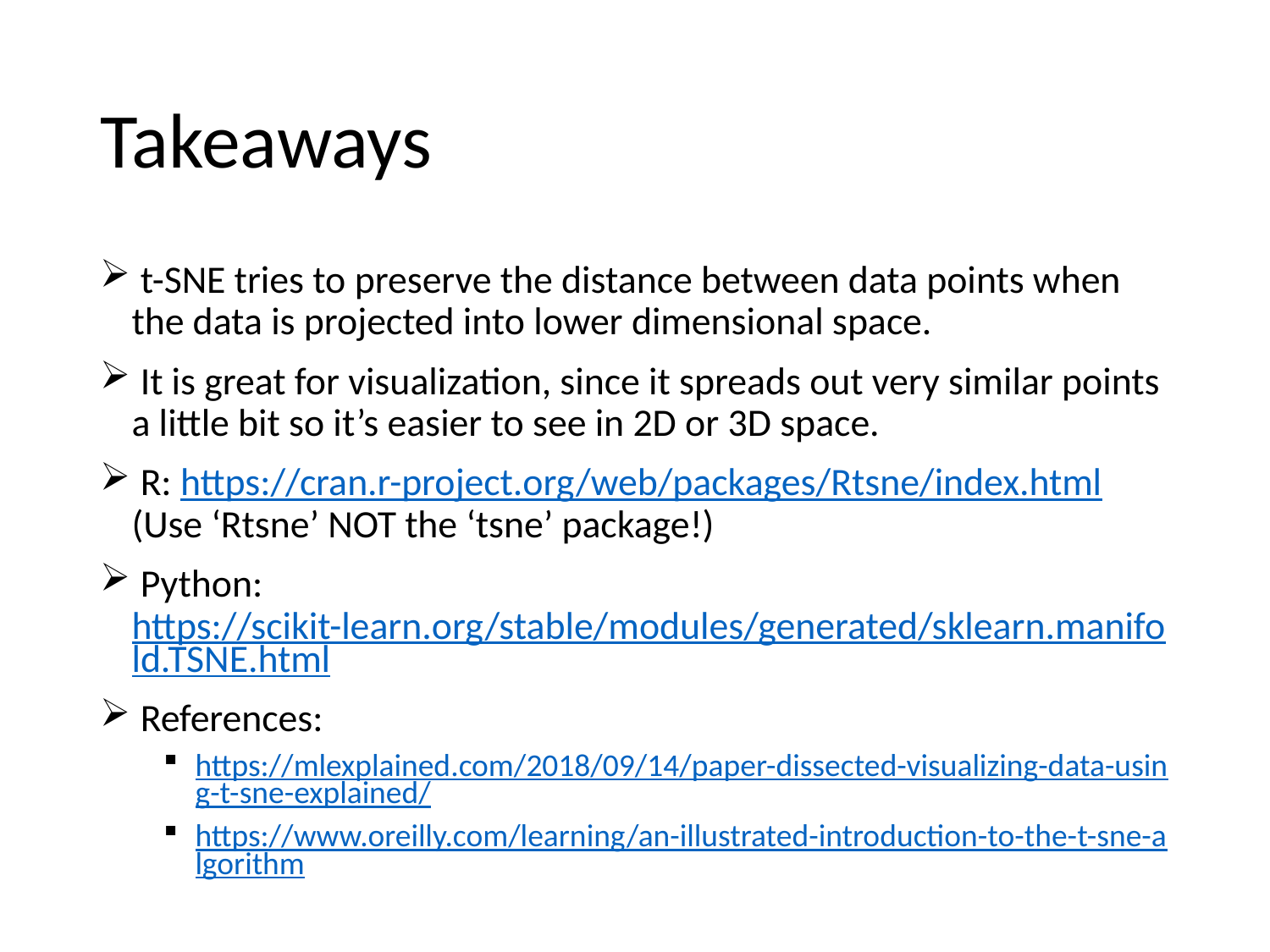

# Takeaways
 t-SNE tries to preserve the distance between data points when the data is projected into lower dimensional space.
 It is great for visualization, since it spreads out very similar points a little bit so it’s easier to see in 2D or 3D space.
 R: https://cran.r-project.org/web/packages/Rtsne/index.html (Use ‘Rtsne’ NOT the ‘tsne’ package!)
 Python: https://scikit-learn.org/stable/modules/generated/sklearn.manifold.TSNE.html
 References:
https://mlexplained.com/2018/09/14/paper-dissected-visualizing-data-using-t-sne-explained/
https://www.oreilly.com/learning/an-illustrated-introduction-to-the-t-sne-algorithm